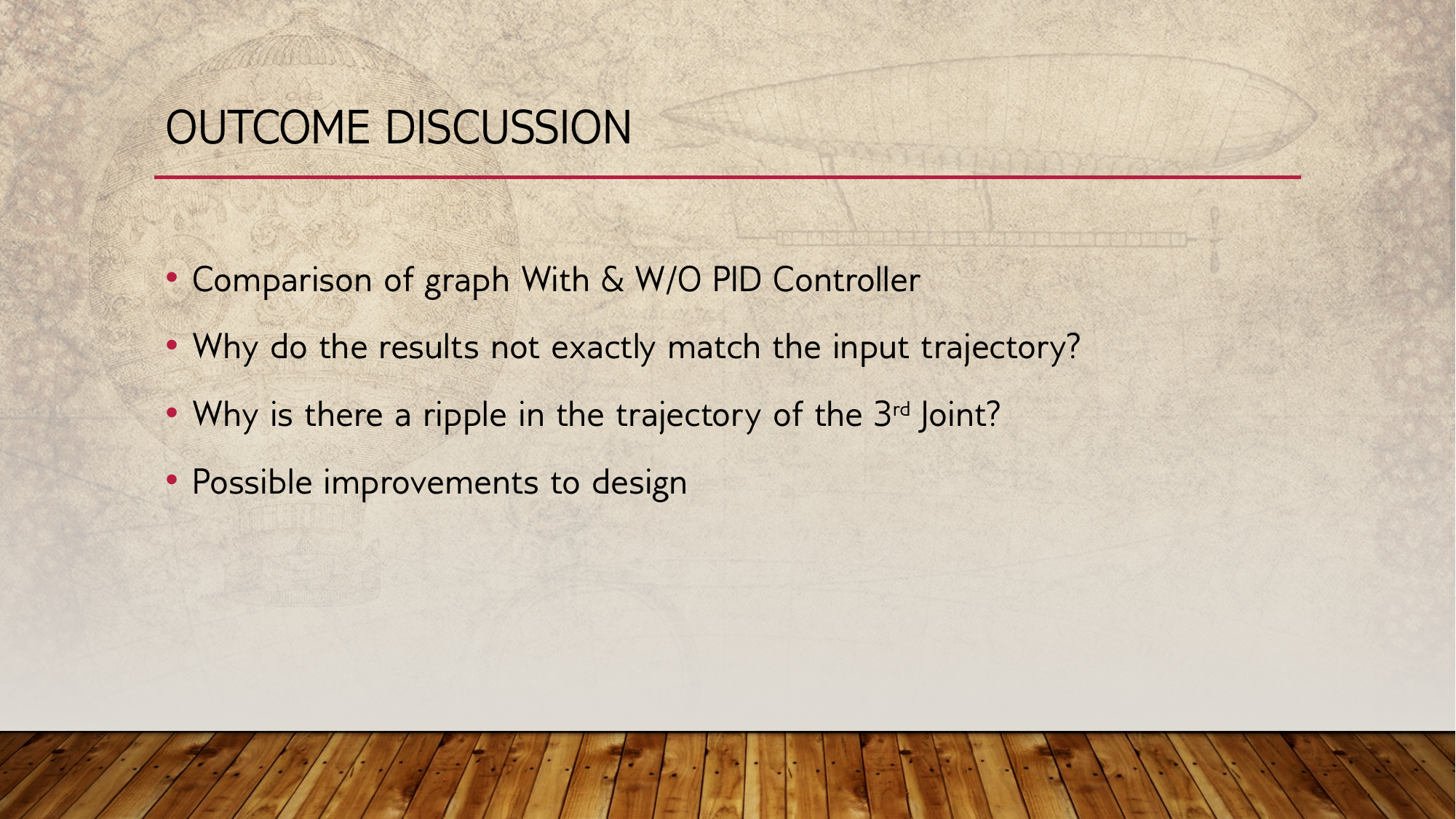

# Outcome discussion
Comparison of graph With & W/O PID Controller
Why do the results not exactly match the input trajectory?
Why is there a ripple in the trajectory of the 3rd Joint?
Possible improvements to design